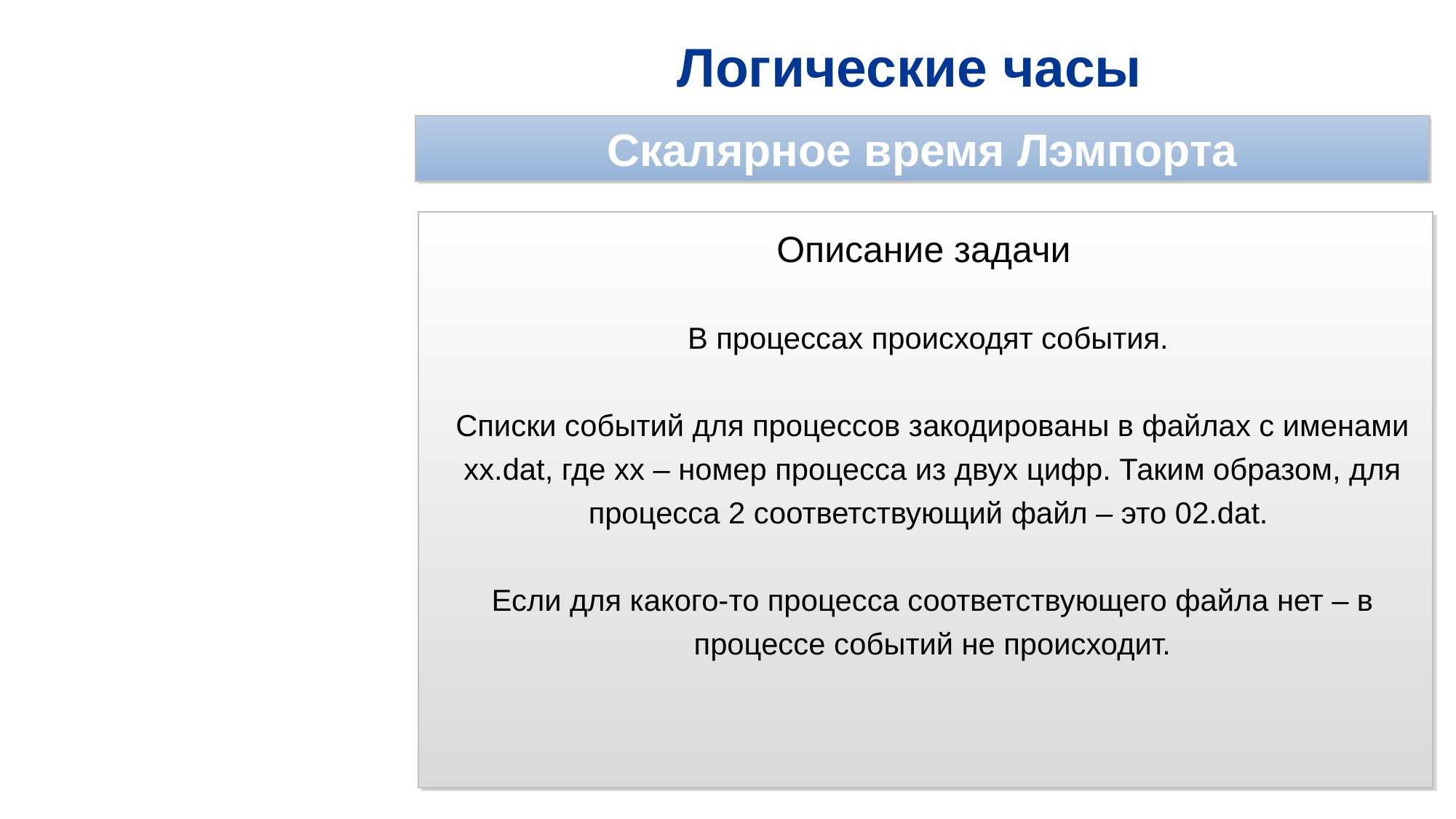

Логические часы
Скалярное время Лэмпорта

Описание задачи
В процессах происходят события.

Списки событий для процессов закодированы в файлах с именами xx.dat, где xx – номер процесса из двух цифр. Таким образом, для процесса 2 соответствующий файл – это 02.dat.

Если для какого-то процесса соответствующего файла нет – в процессе событий не происходит.